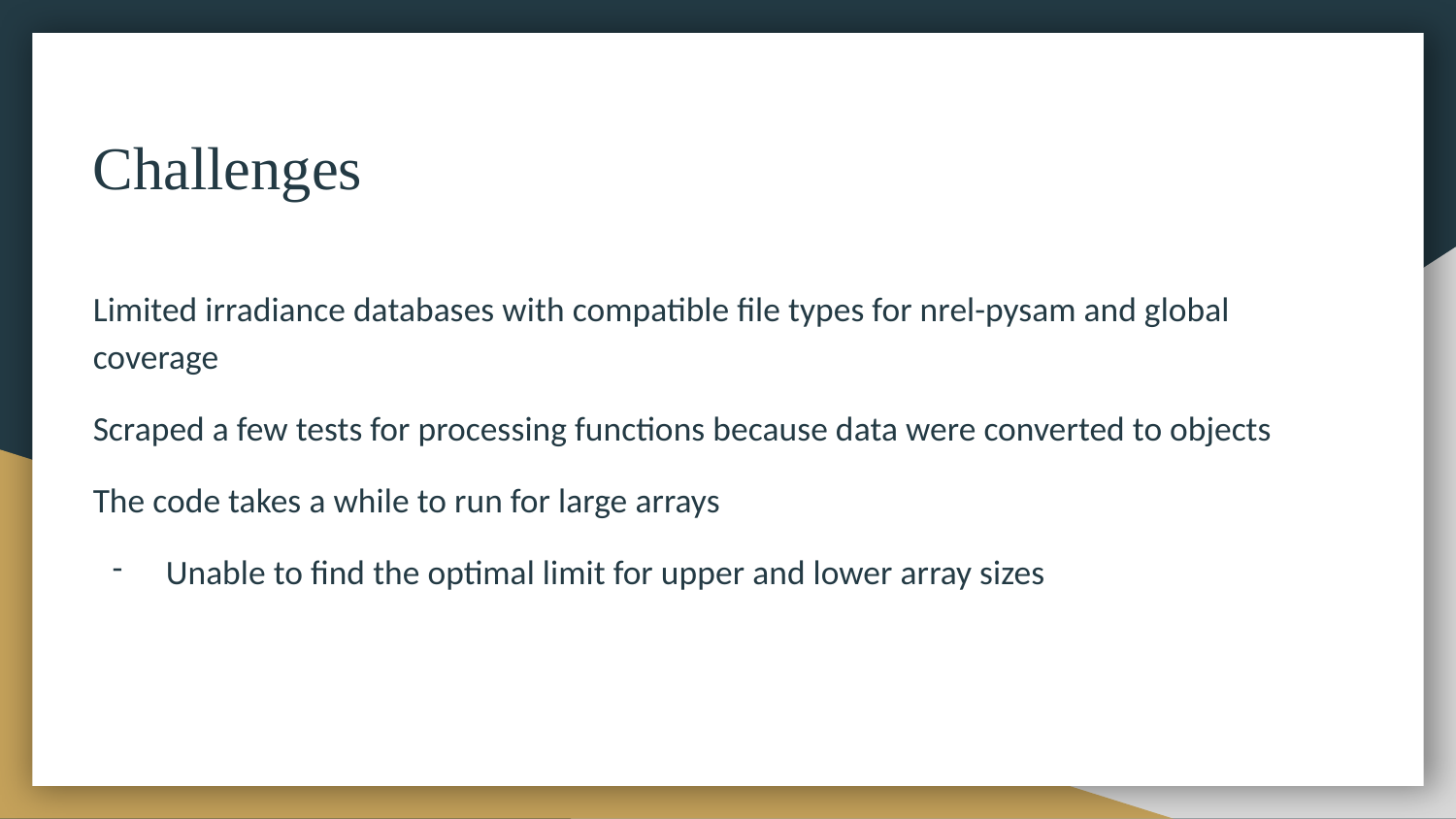

# Challenges
Limited irradiance databases with compatible file types for nrel-pysam and global coverage
Scraped a few tests for processing functions because data were converted to objects
The code takes a while to run for large arrays
Unable to find the optimal limit for upper and lower array sizes